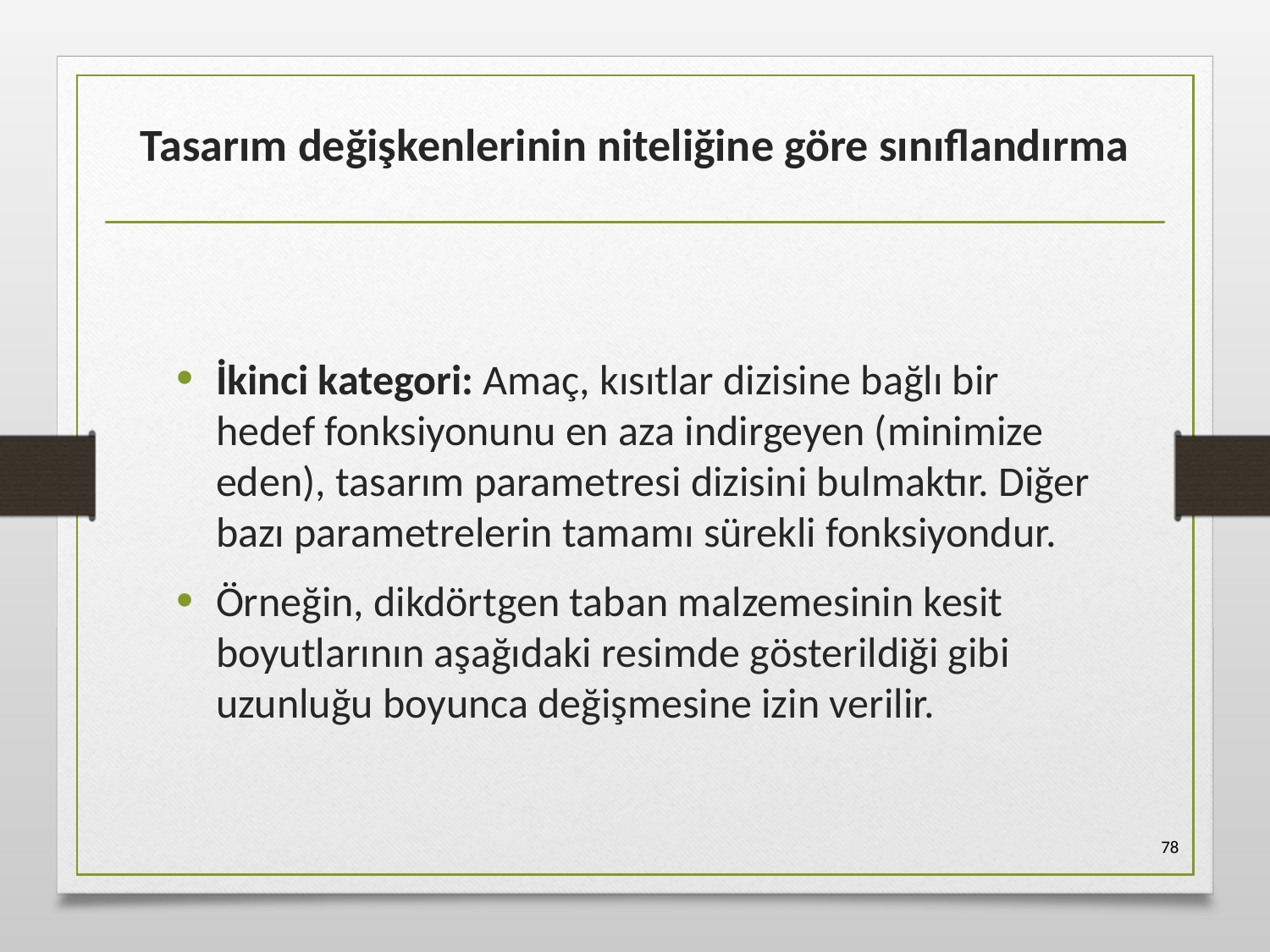

# Tasarım değişkenlerinin niteliğine göre sınıflandırma
İkinci kategori: Amaç, kısıtlar dizisine bağlı bir hedef fonksiyonunu en aza indirgeyen (minimize eden), tasarım parametresi dizisini bulmaktır. Diğer bazı parametrelerin tamamı sürekli fonksiyondur.
Örneğin, dikdörtgen taban malzemesinin kesit boyutlarının aşağıdaki resimde gösterildiği gibi uzunluğu boyunca değişmesine izin verilir.

78